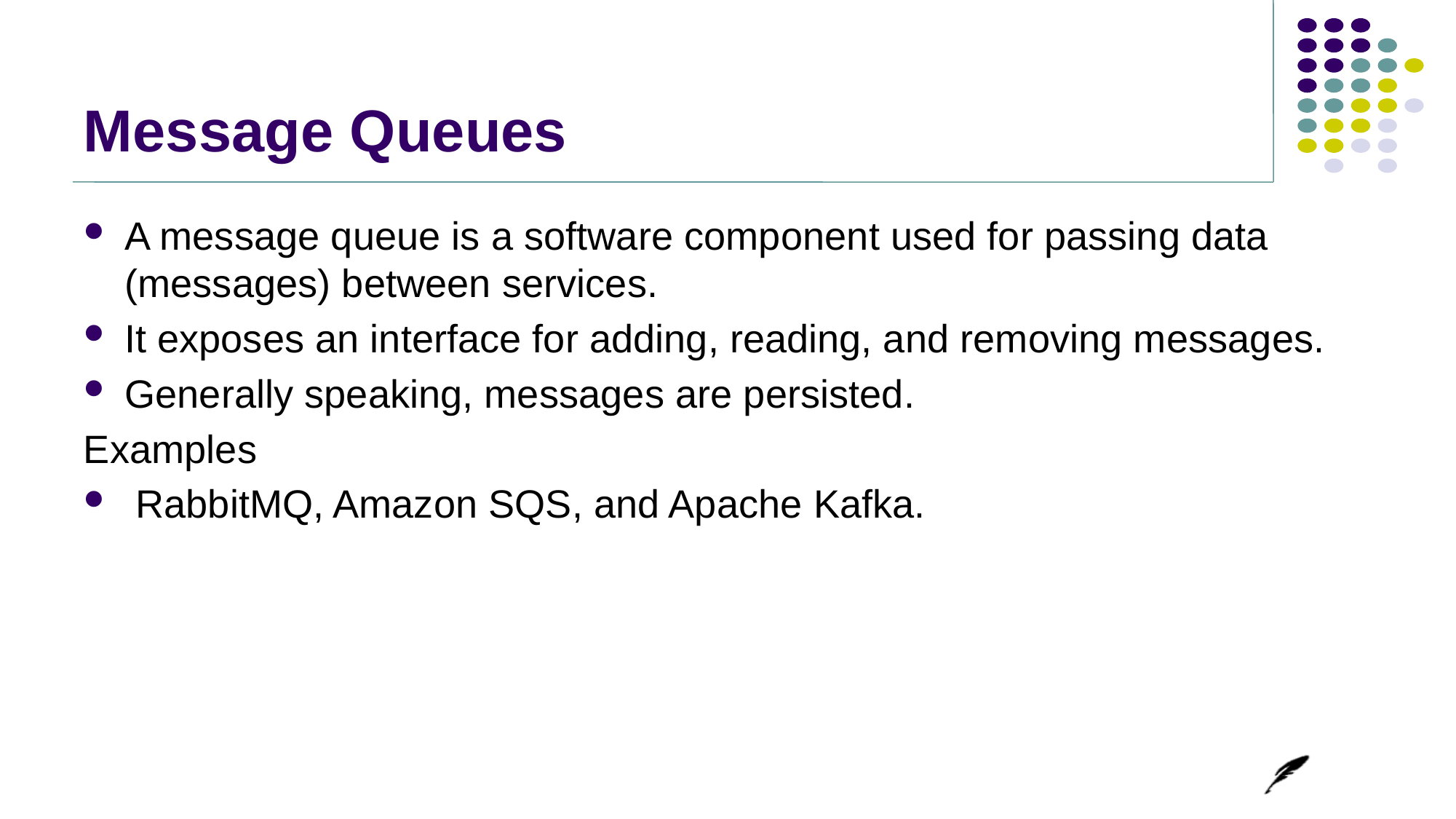

# Message Queues
A message queue is a software component used for passing data (messages) between services.
It exposes an interface for adding, reading, and removing messages.
Generally speaking, messages are persisted.
Examples
 RabbitMQ, Amazon SQS, and Apache Kafka.